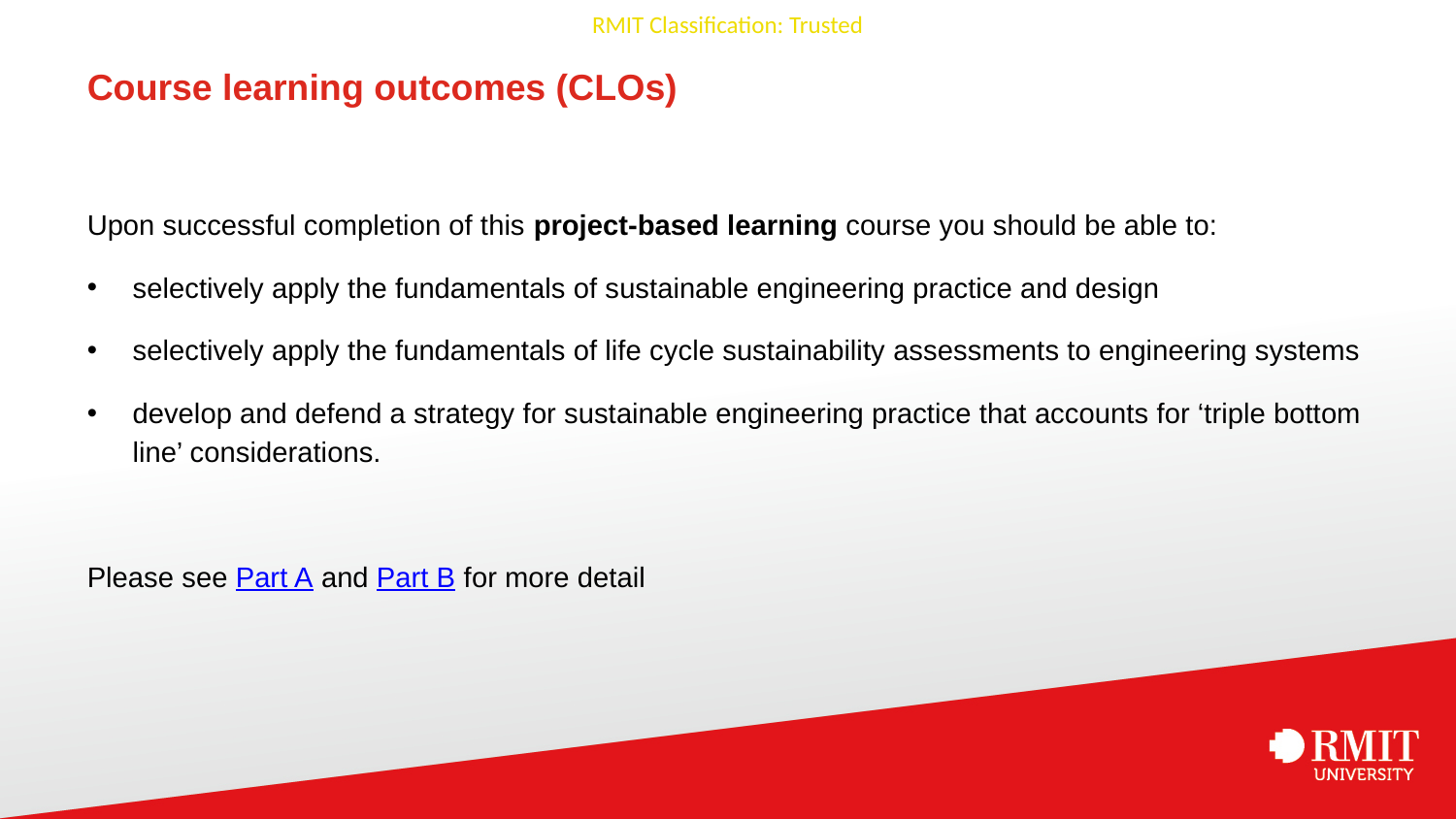

# Course learning outcomes (CLOs)
Upon successful completion of this project-based learning course you should be able to:
selectively apply the fundamentals of sustainable engineering practice and design
selectively apply the fundamentals of life cycle sustainability assessments to engineering systems
develop and defend a strategy for sustainable engineering practice that accounts for ‘triple bottom line’ considerations.

Please see Part A and Part B for more detail